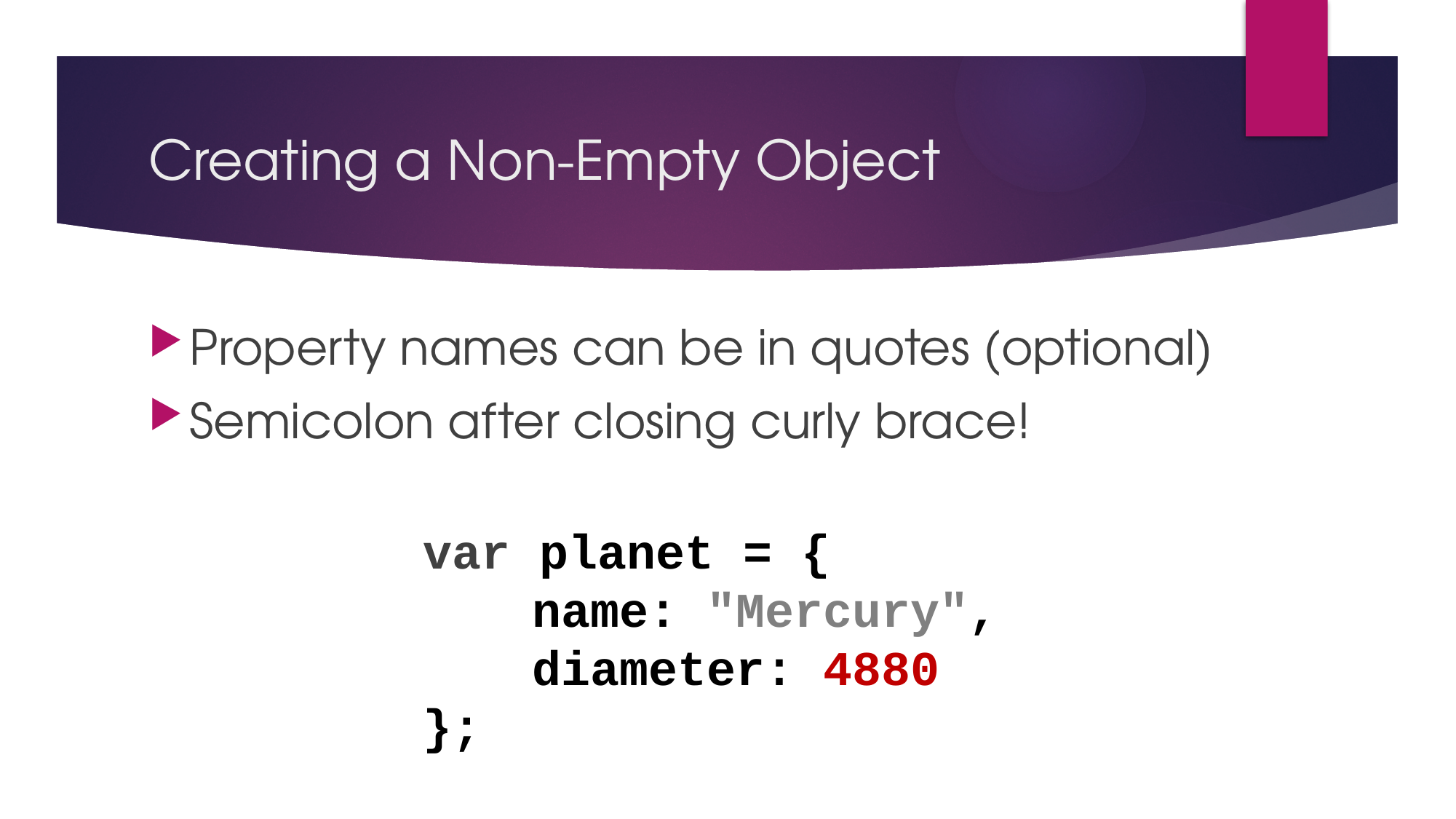

# Creating a Non-Empty Object
Property names can be in quotes (optional)
Semicolon after closing curly brace!

var planet = {
	name: "Mercury",
	diameter: 4880
};